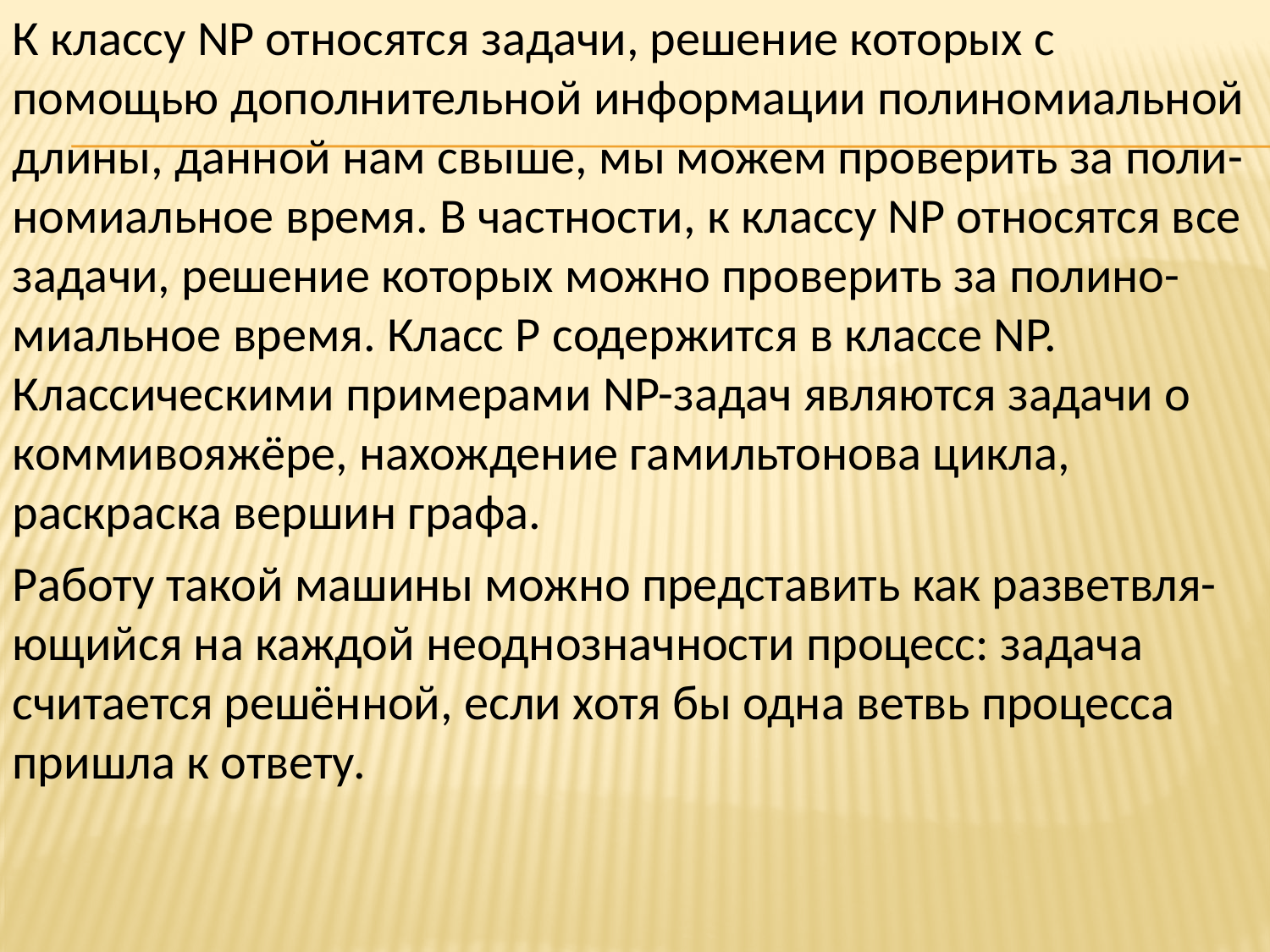

К классу NP относятся задачи, решение которых с помощью дополнительной информации полиномиальной длины, данной нам свыше, мы можем проверить за поли-номиальное время. В частности, к классу NP относятся все задачи, решение которых можно проверить за полино-миальное время. Класс P содержится в классе NP. Классическими примерами NP-задач являются задачи о коммивояжёре, нахождение гамильтонова цикла, раскраска вершин графа.
Работу такой машины можно представить как разветвля-ющийся на каждой неоднозначности процесс: задача считается решённой, если хотя бы одна ветвь процесса пришла к ответу.